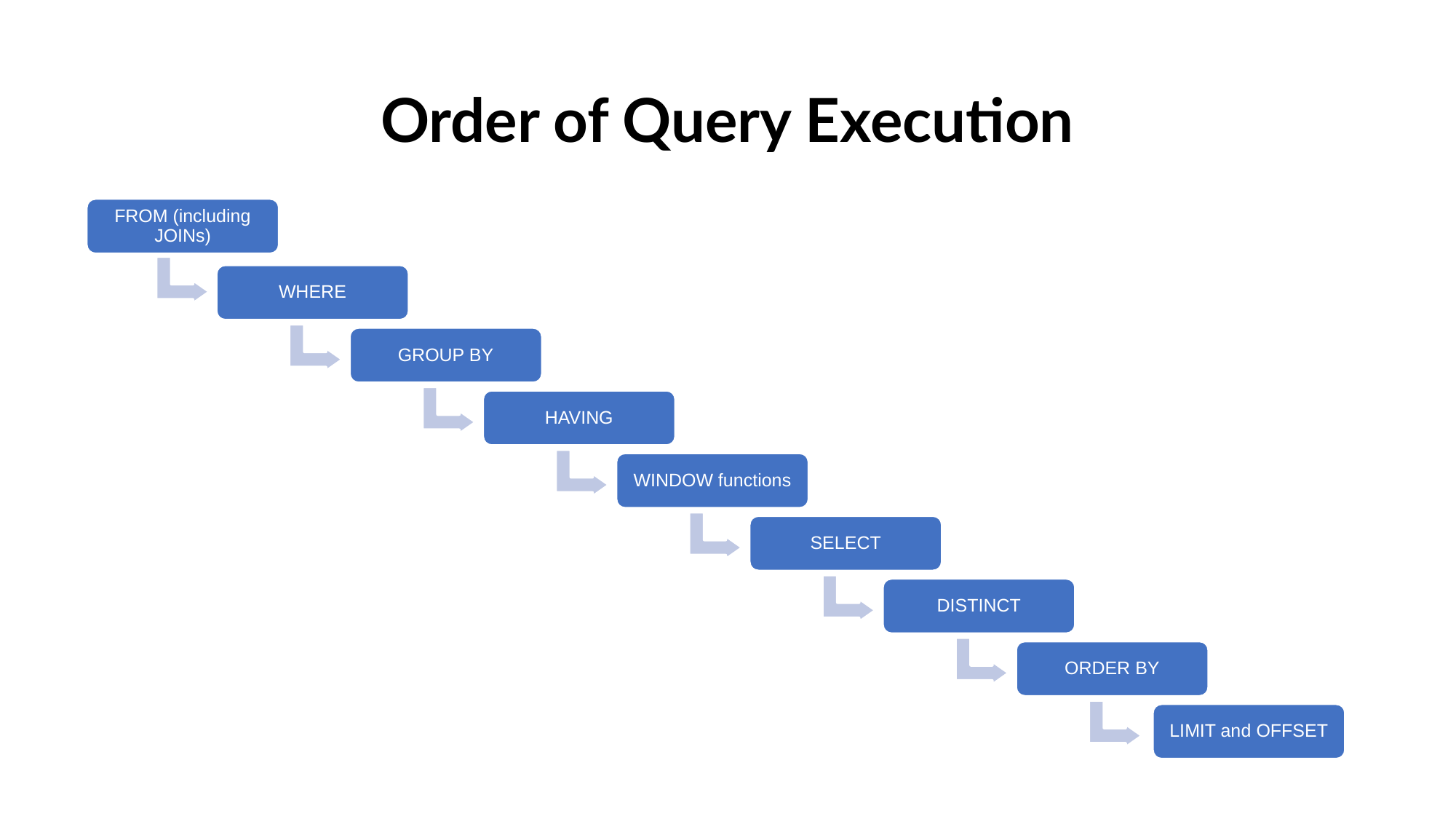

# Order of Query Execution
FROM (including JOINs)

WHERE

GROUP BY

HAVING

WINDOW functions

SELECT

DISTINCT

ORDER BY

LIMIT and OFFSET